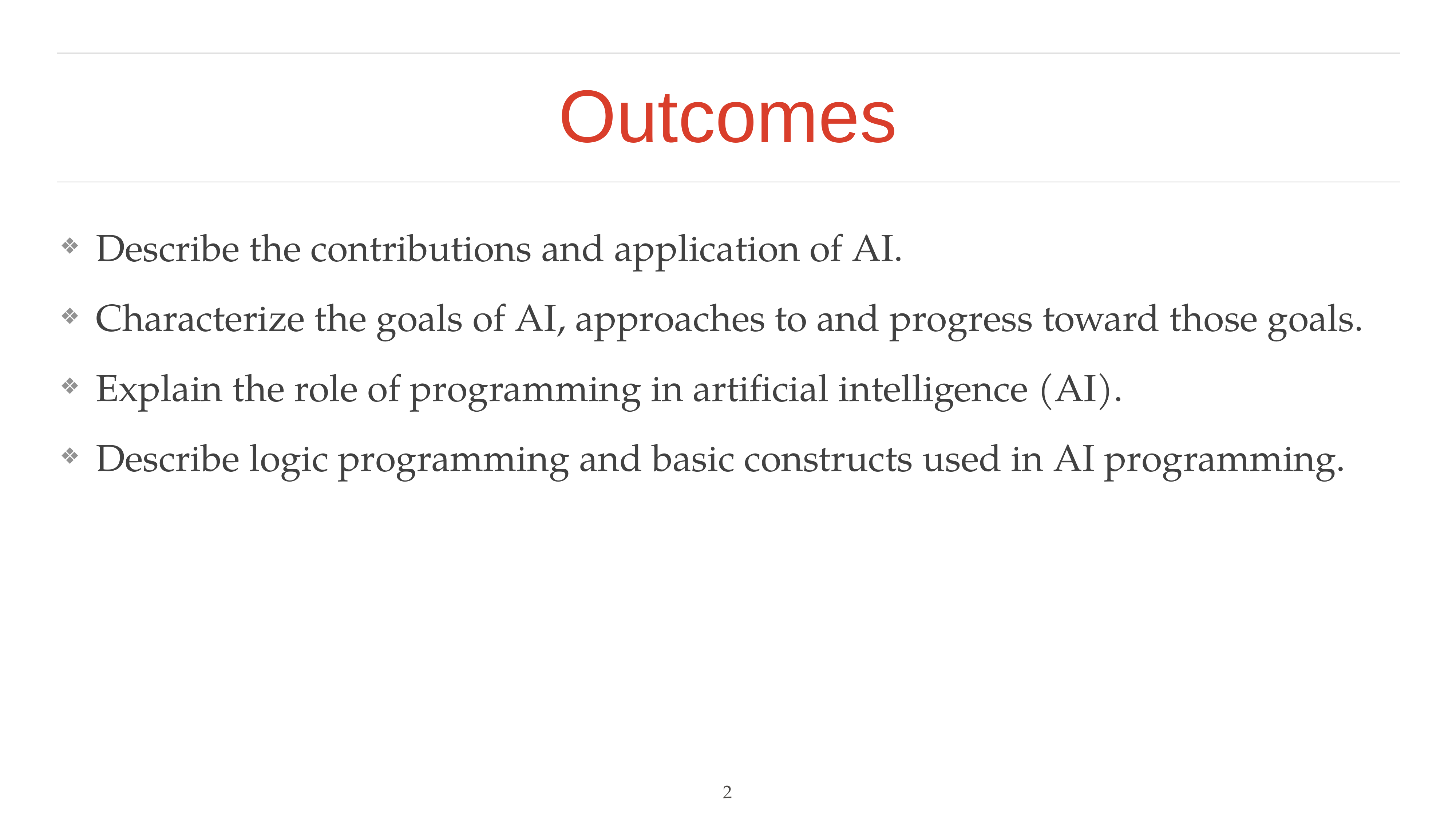

# Outcomes
Describe the contributions and application of AI.
Characterize the goals of AI, approaches to and progress toward those goals.
Explain the role of programming in artificial intelligence (AI).
Describe logic programming and basic constructs used in AI programming.
2